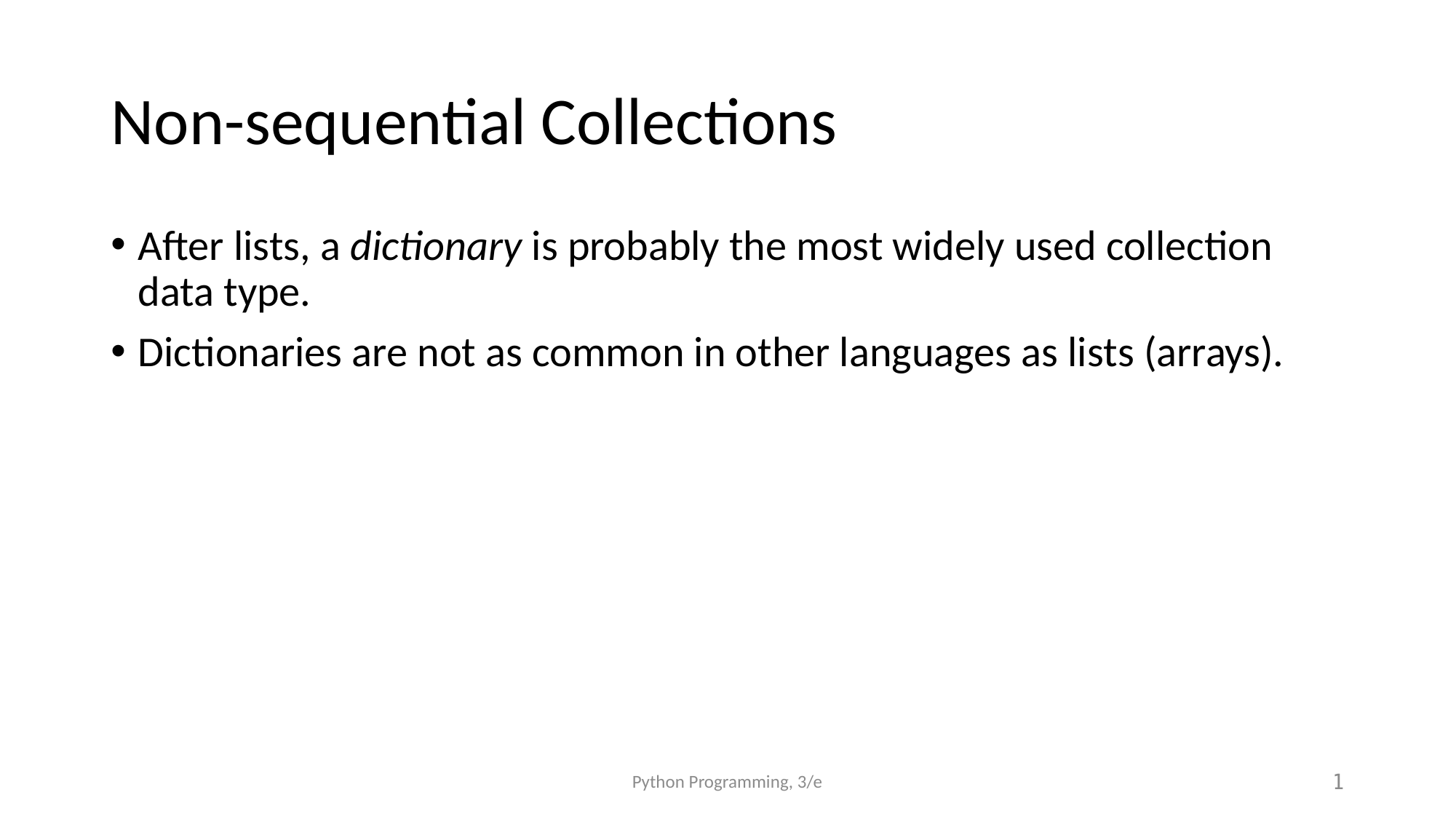

# Non-sequential Collections
After lists, a dictionary is probably the most widely used collection data type.
Dictionaries are not as common in other languages as lists (arrays).
Python Programming, 3/e
1